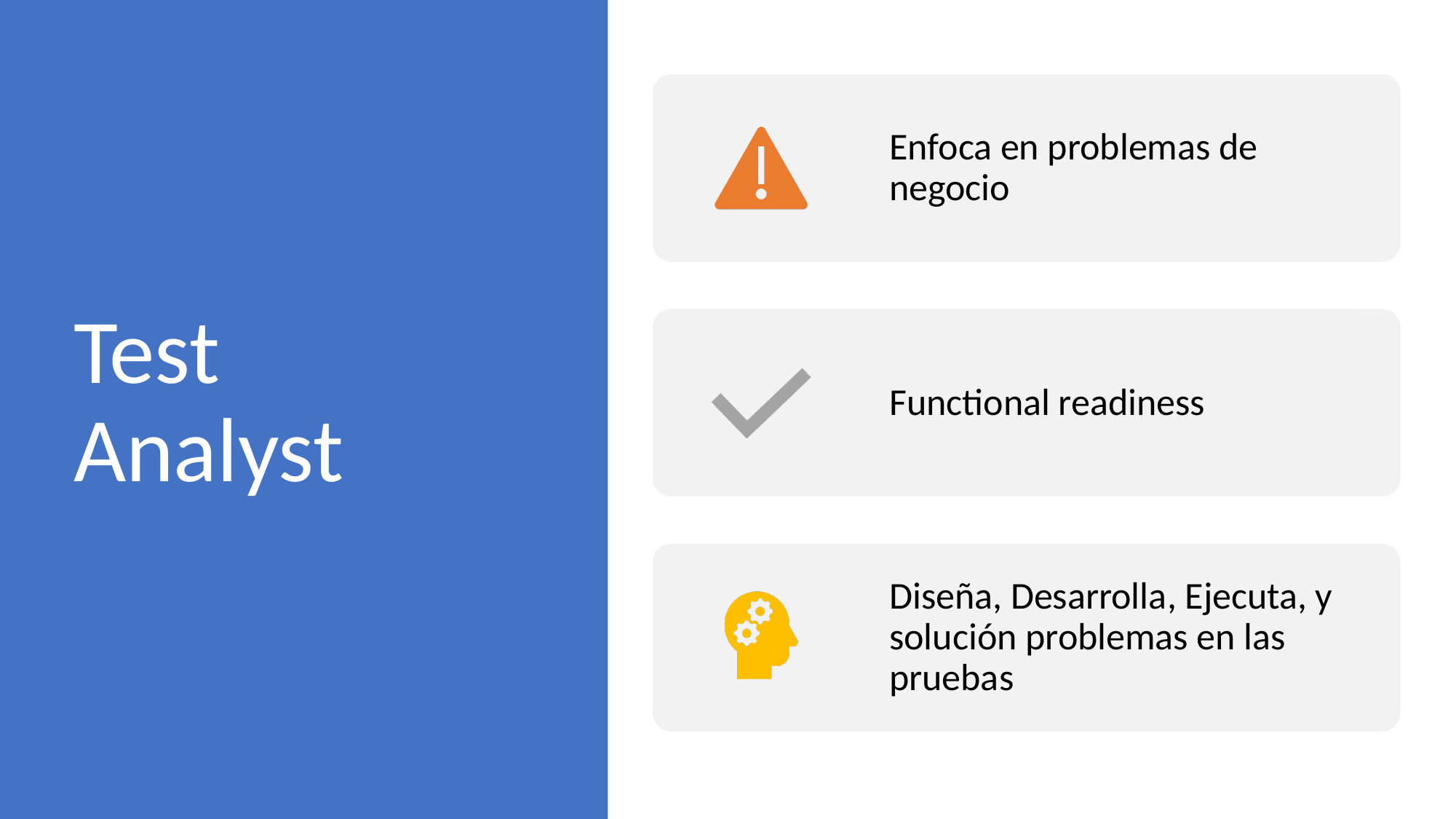

# Test Analyst
Enfoca en problemas de negocio
Functional readiness
Diseña, Desarrolla, Ejecuta, y solución problemas en las pruebas